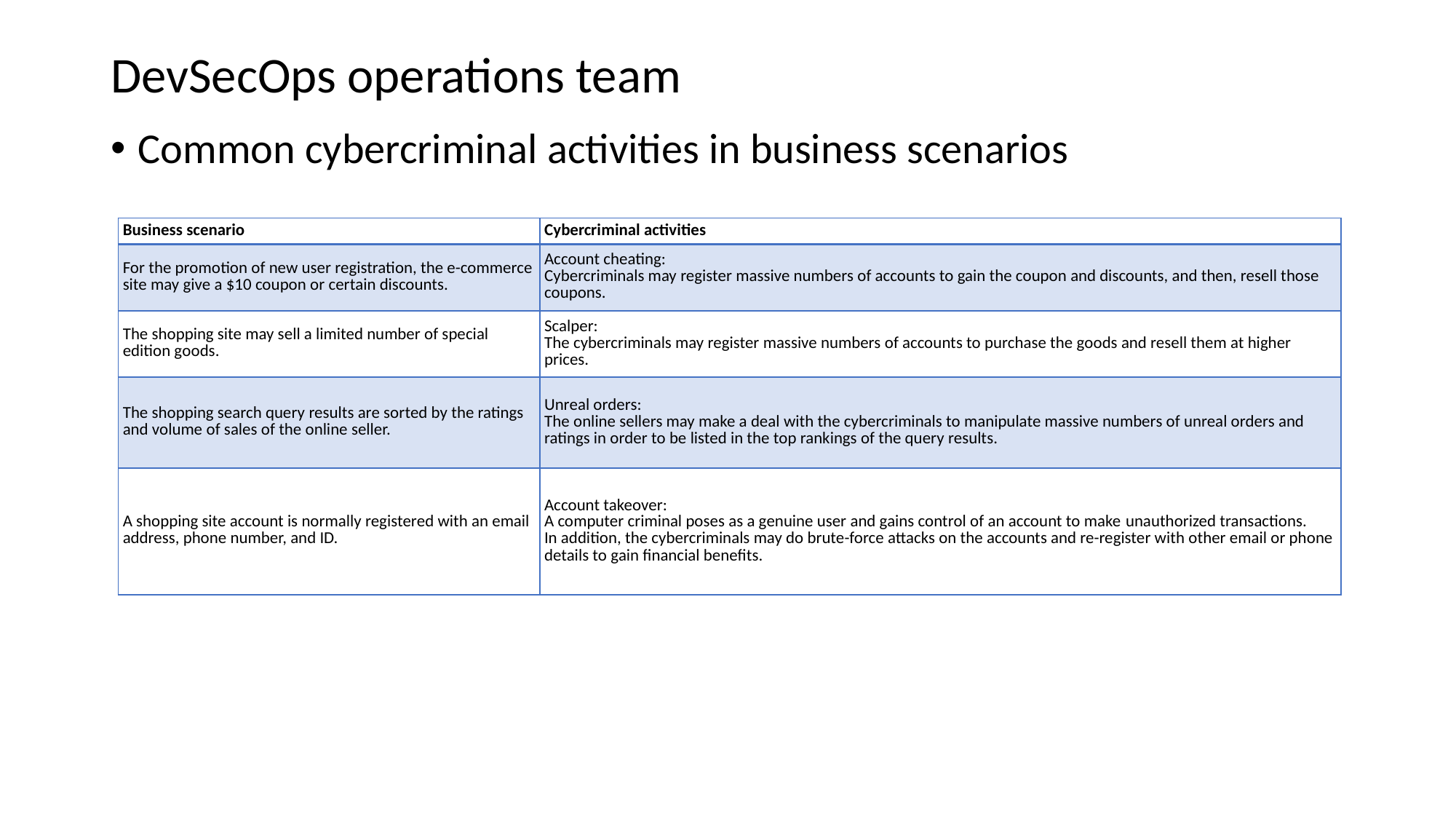

# DevSecOps operations team
Common cybercriminal activities in business scenarios

| Business scenario | Cybercriminal activities |
| --- | --- |
| For the promotion of new user registration, the e-commerce site may give a $10 coupon or certain discounts. | Account cheating: Cybercriminals may register massive numbers of accounts to gain the coupon and discounts, and then, resell those coupons. |
| The shopping site may sell a limited number of special edition goods. | Scalper: The cybercriminals may register massive numbers of accounts to purchase the goods and resell them at higher prices. |
| The shopping search query results are sorted by the ratings and volume of sales of the online seller. | Unreal orders: The online sellers may make a deal with the cybercriminals to manipulate massive numbers of unreal orders and ratings in order to be listed in the top rankings of the query results. |
| A shopping site account is normally registered with an email address, phone number, and ID. | Account takeover: A computer criminal poses as a genuine user and gains control of an account to make unauthorized transactions. In addition, the cybercriminals may do brute-force attacks on the accounts and re-register with other email or phone details to gain financial benefits. |